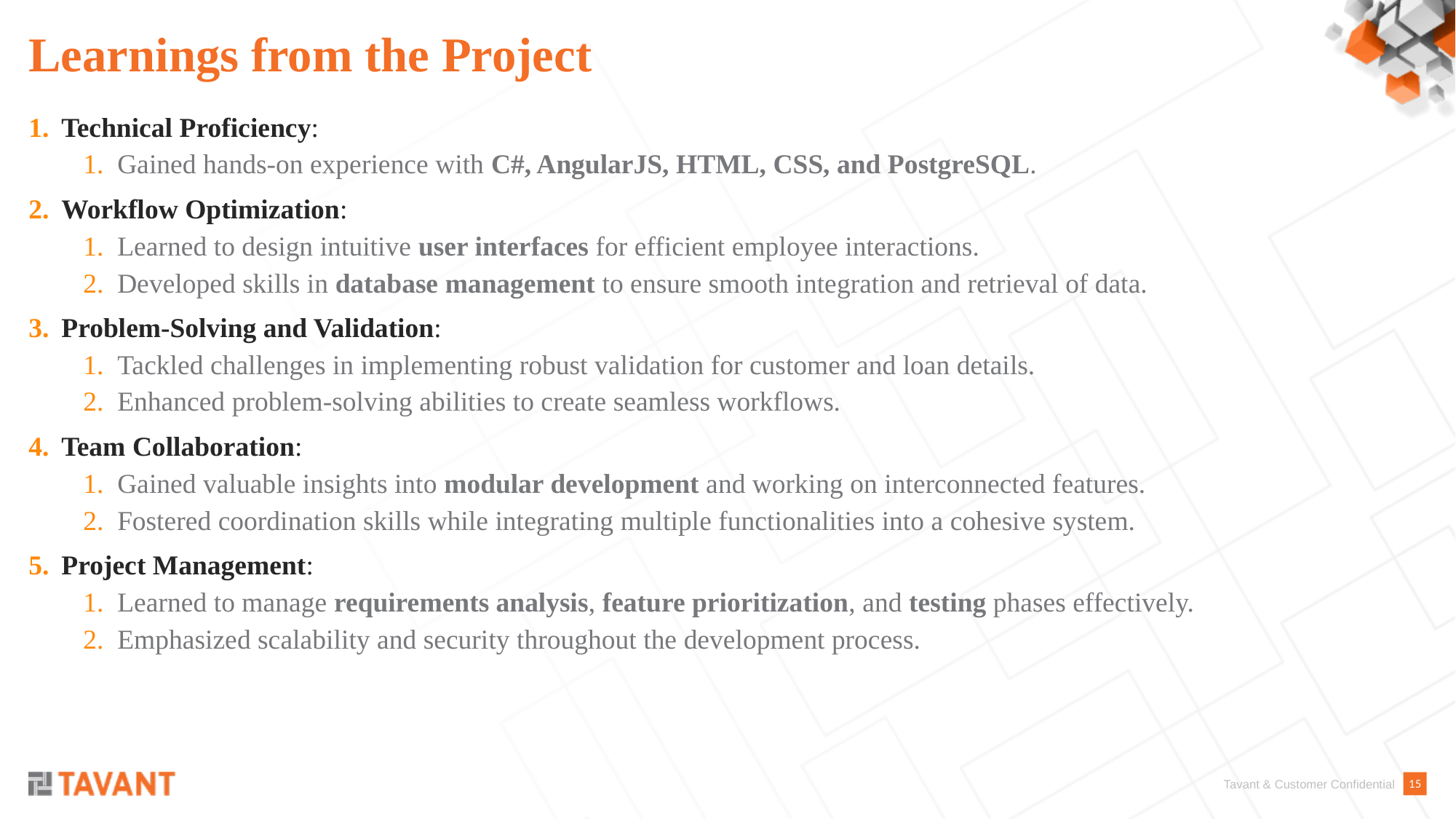

# Learnings from the Project
Technical Proficiency:
Gained hands-on experience with C#, AngularJS, HTML, CSS, and PostgreSQL.
Workflow Optimization:
Learned to design intuitive user interfaces for efficient employee interactions.
Developed skills in database management to ensure smooth integration and retrieval of data.
Problem-Solving and Validation:
Tackled challenges in implementing robust validation for customer and loan details.
Enhanced problem-solving abilities to create seamless workflows.
Team Collaboration:
Gained valuable insights into modular development and working on interconnected features.
Fostered coordination skills while integrating multiple functionalities into a cohesive system.
Project Management:
Learned to manage requirements analysis, feature prioritization, and testing phases effectively.
Emphasized scalability and security throughout the development process.